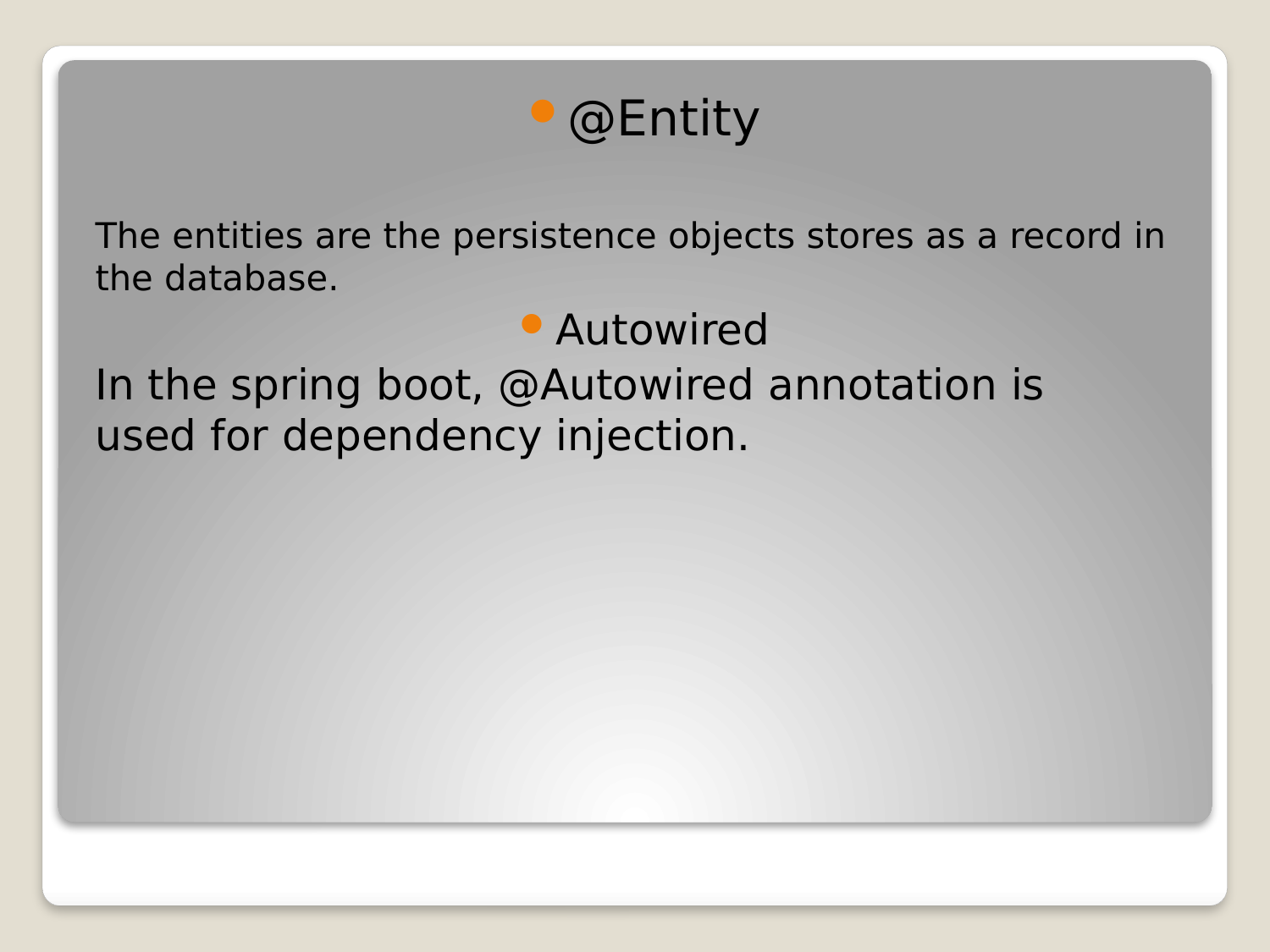

@Entity

The entities are the persistence objects stores as a record in the database.
Autowired
In the spring boot, @Autowired annotation is used for dependency injection.